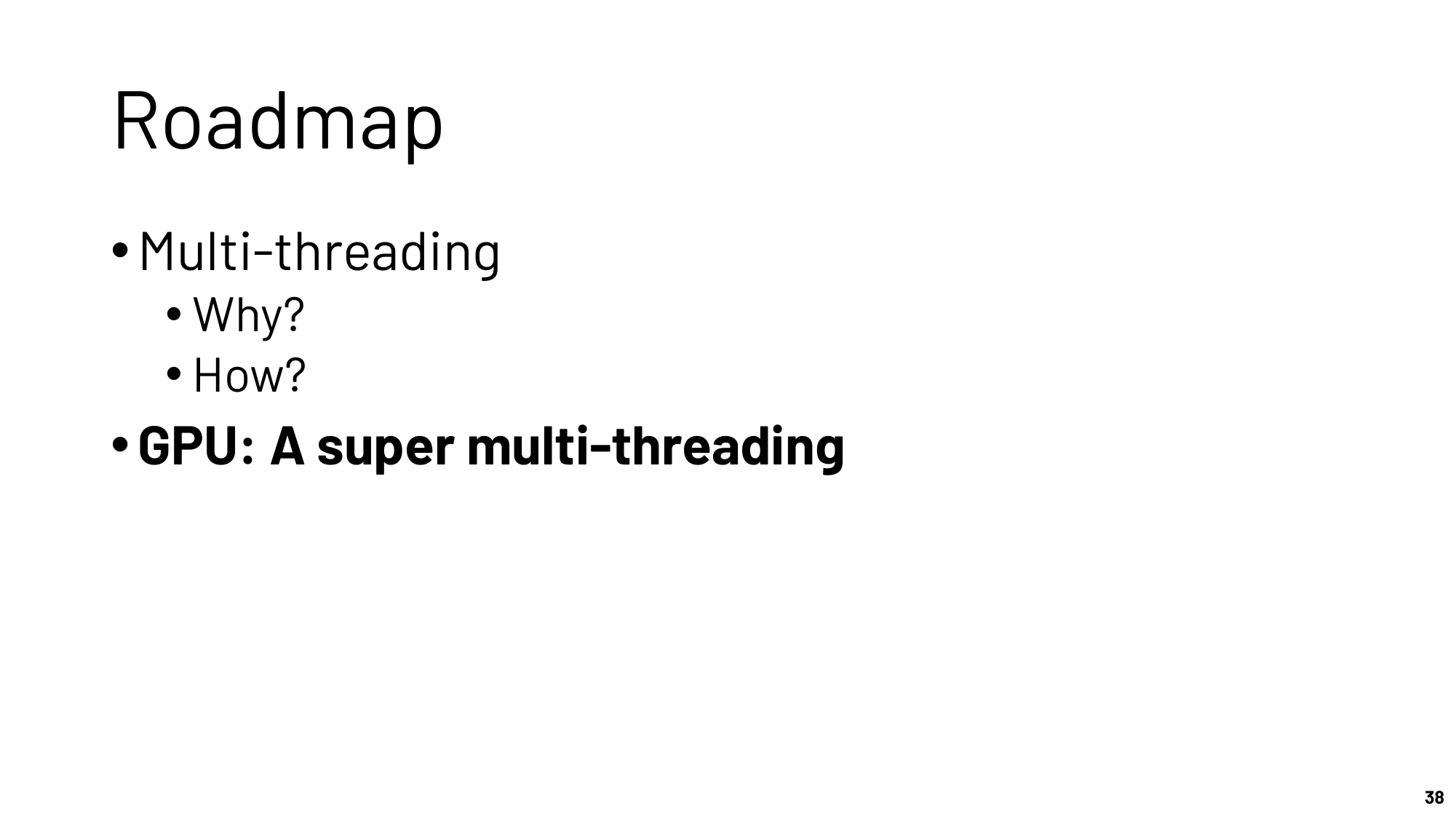

# Roadmap
Multi-threading
Why?
How?
GPU: A super multi-threading
38